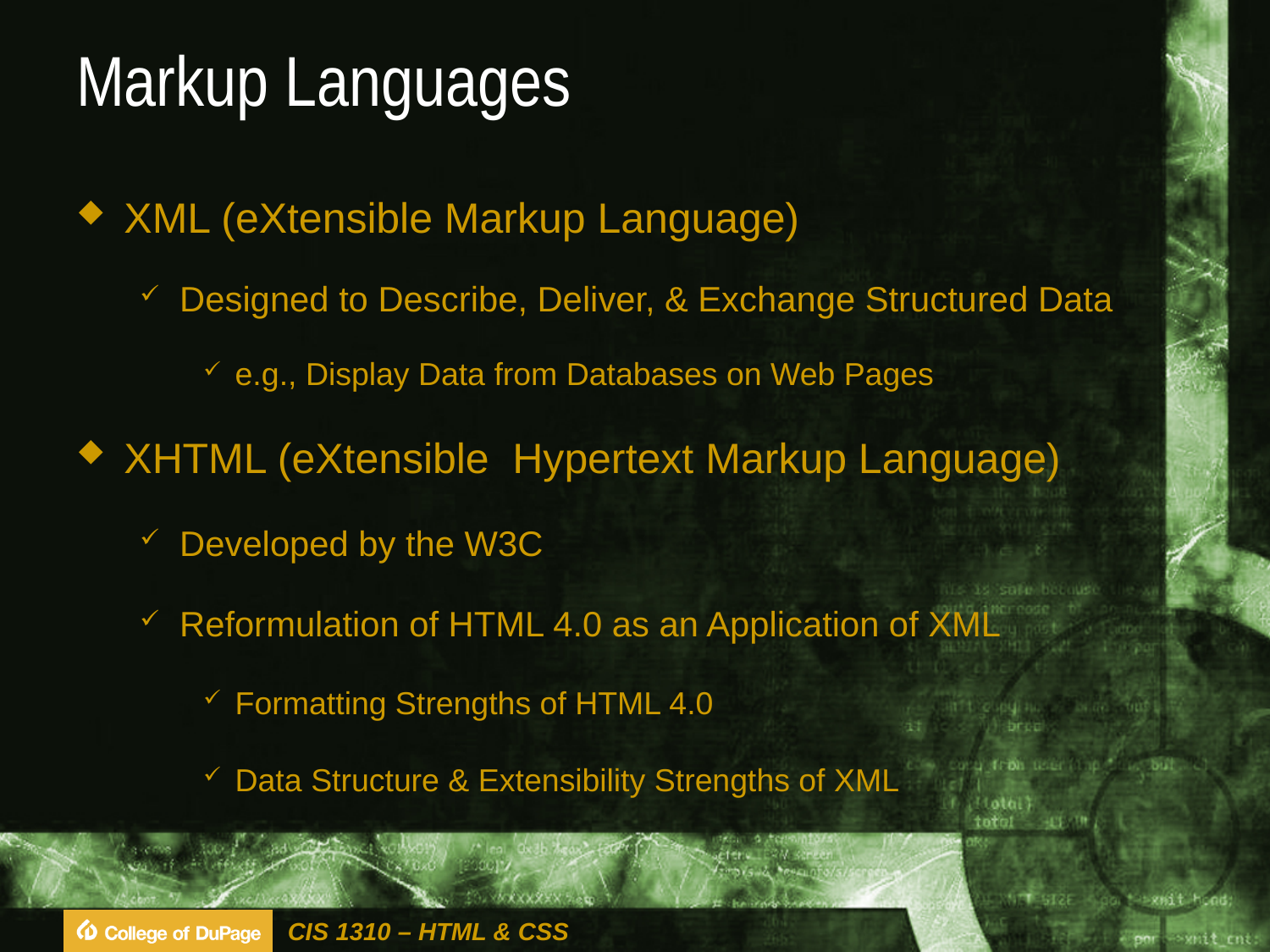

# Markup Languages
XML (eXtensible Markup Language)
Designed to Describe, Deliver, & Exchange Structured Data
e.g., Display Data from Databases on Web Pages
XHTML (eXtensible  Hypertext Markup Language)
Developed by the W3C
Reformulation of HTML 4.0 as an Application of XML
Formatting Strengths of HTML 4.0
Data Structure & Extensibility Strengths of XML